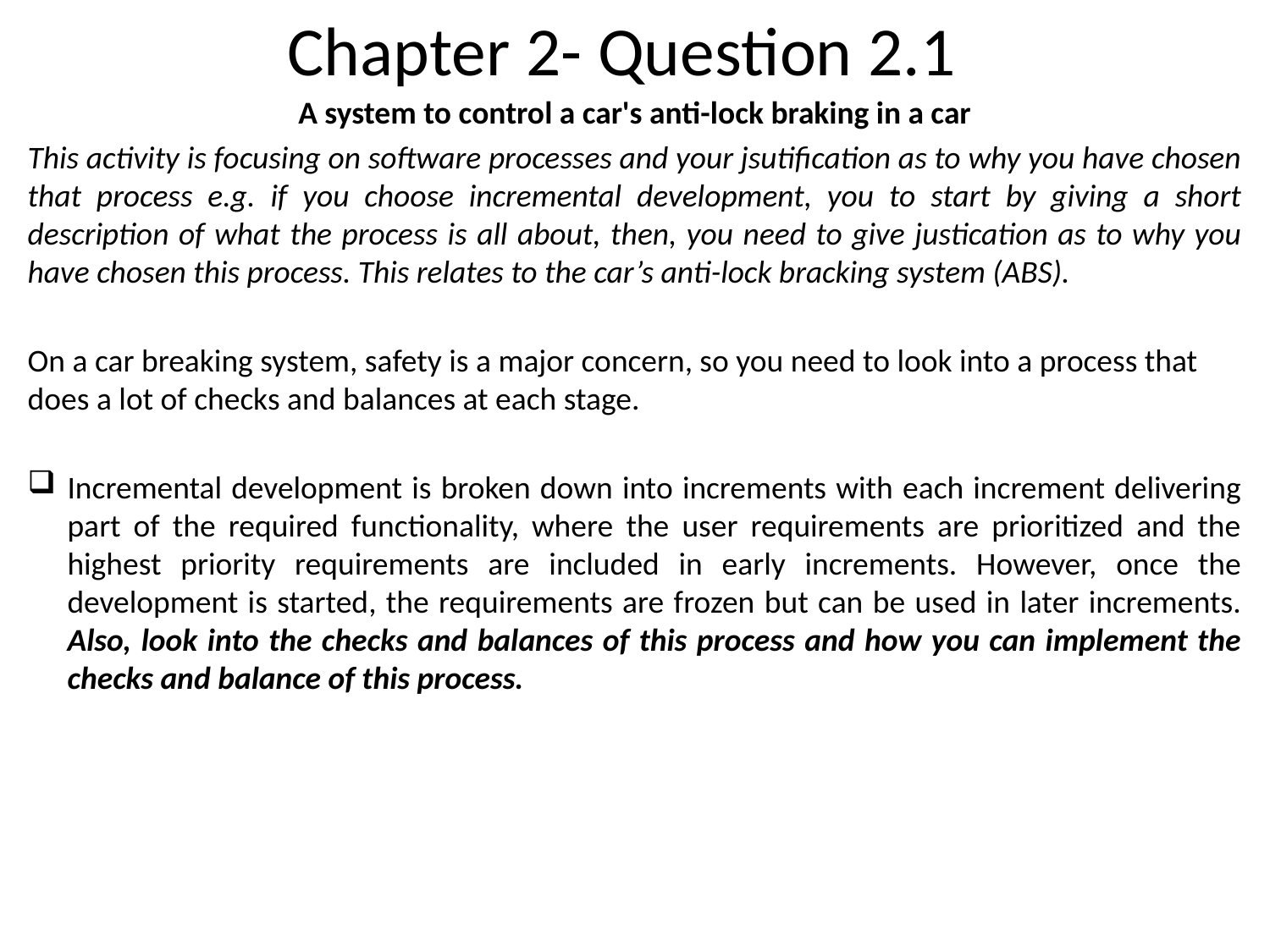

# Chapter 2- Question 2.1
A system to control a car's anti-lock braking in a car
This activity is focusing on software processes and your jsutification as to why you have chosen that process e.g. if you choose incremental development, you to start by giving a short description of what the process is all about, then, you need to give justication as to why you have chosen this process. This relates to the car’s anti-lock bracking system (ABS).

On a car breaking system, safety is a major concern, so you need to look into a process that does a lot of checks and balances at each stage.

Incremental development is broken down into increments with each increment delivering part of the required functionality, where the user requirements are prioritized and the highest priority requirements are included in early increments. However, once the development is started, the requirements are frozen but can be used in later increments. Also, look into the checks and balances of this process and how you can implement the checks and balance of this process.